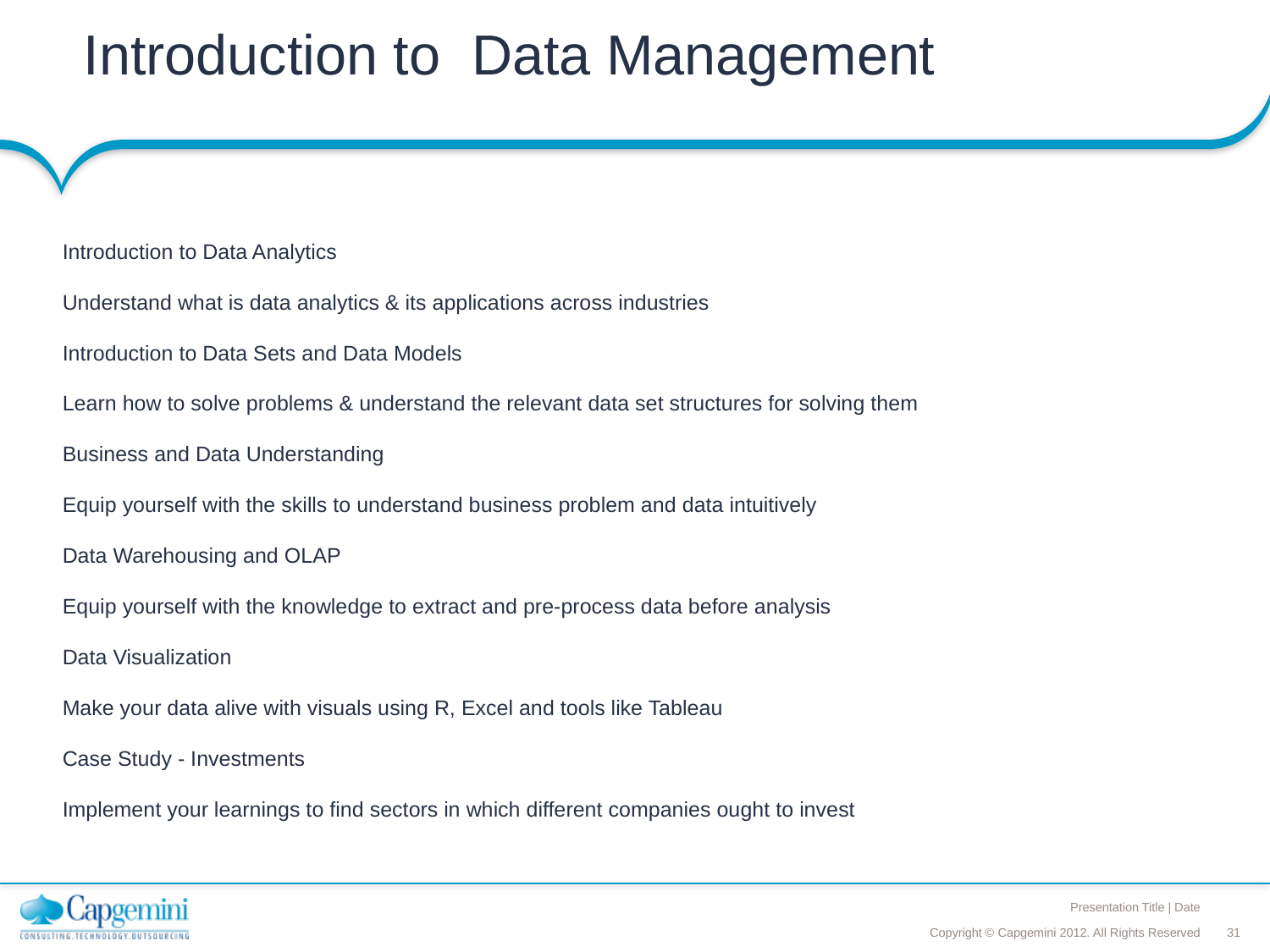

# Introduction to  Data Management
Introduction to Data Analytics

Understand what is data analytics & its applications across industries

Introduction to Data Sets and Data Models

Learn how to solve problems & understand the relevant data set structures for solving them

Business and Data Understanding

Equip yourself with the skills to understand business problem and data intuitively

Data Warehousing and OLAP

Equip yourself with the knowledge to extract and pre-process data before analysis

Data Visualization

Make your data alive with visuals using R, Excel and tools like Tableau

Case Study - Investments

Implement your learnings to find sectors in which different companies ought to invest